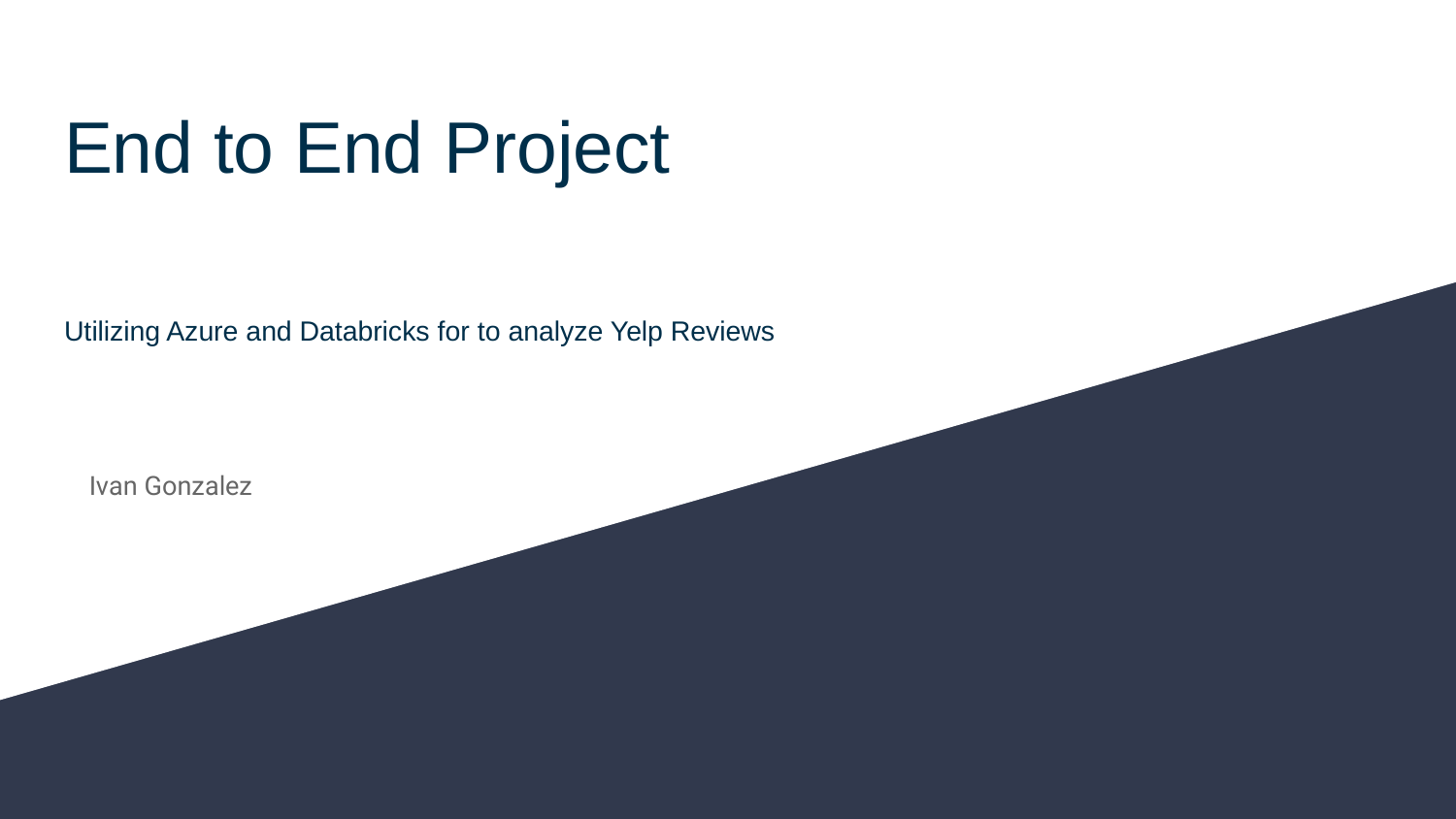

# End to End Project
Utilizing Azure and Databricks for to analyze Yelp Reviews

Ivan Gonzalez